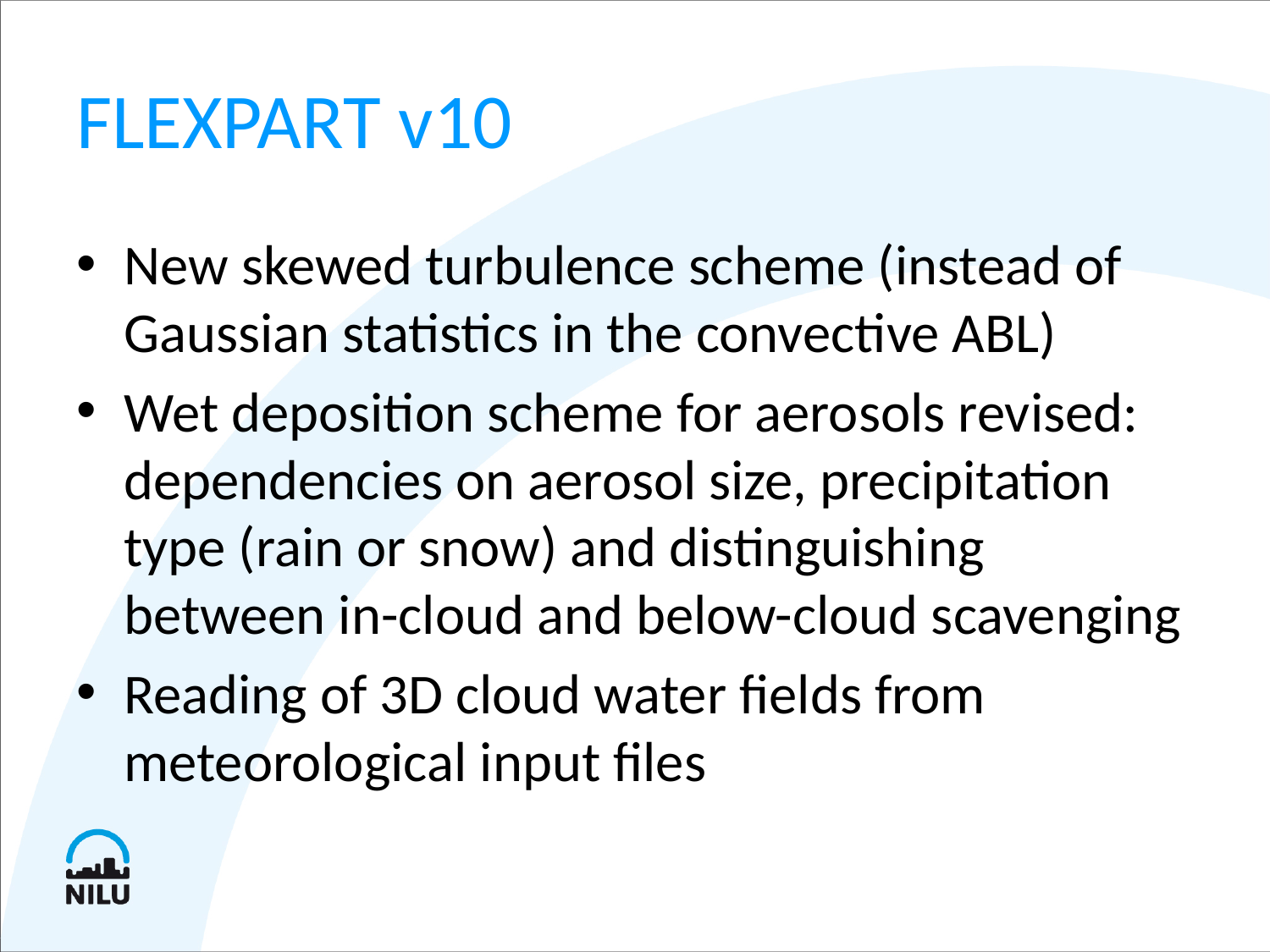

# FLEXPART v10
New skewed turbulence scheme (instead of Gaussian statistics in the convective ABL)
Wet deposition scheme for aerosols revised: dependencies on aerosol size, precipitation type (rain or snow) and distinguishing between in-cloud and below-cloud scavenging
Reading of 3D cloud water fields from meteorological input files